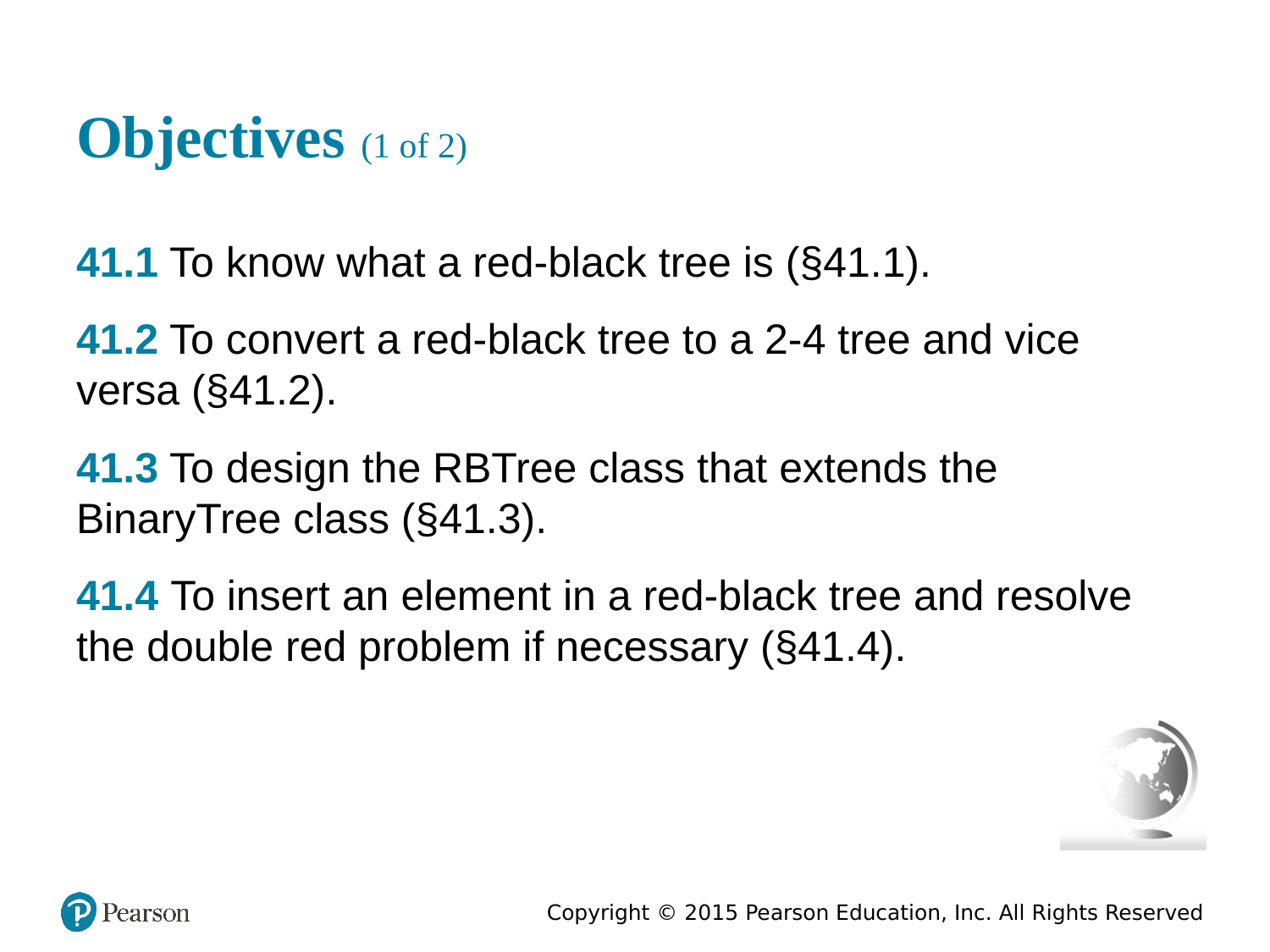

# Objectives (1 of 2)
41.1 To know what a red-black tree is (§41.1).
41.2 To convert a red-black tree to a 2-4 tree and vice versa (§41.2).
41.3 To design the RBTree class that extends the BinaryTree class (§41.3).
41.4 To insert an element in a red-black tree and resolve the double red problem if necessary (§41.4).